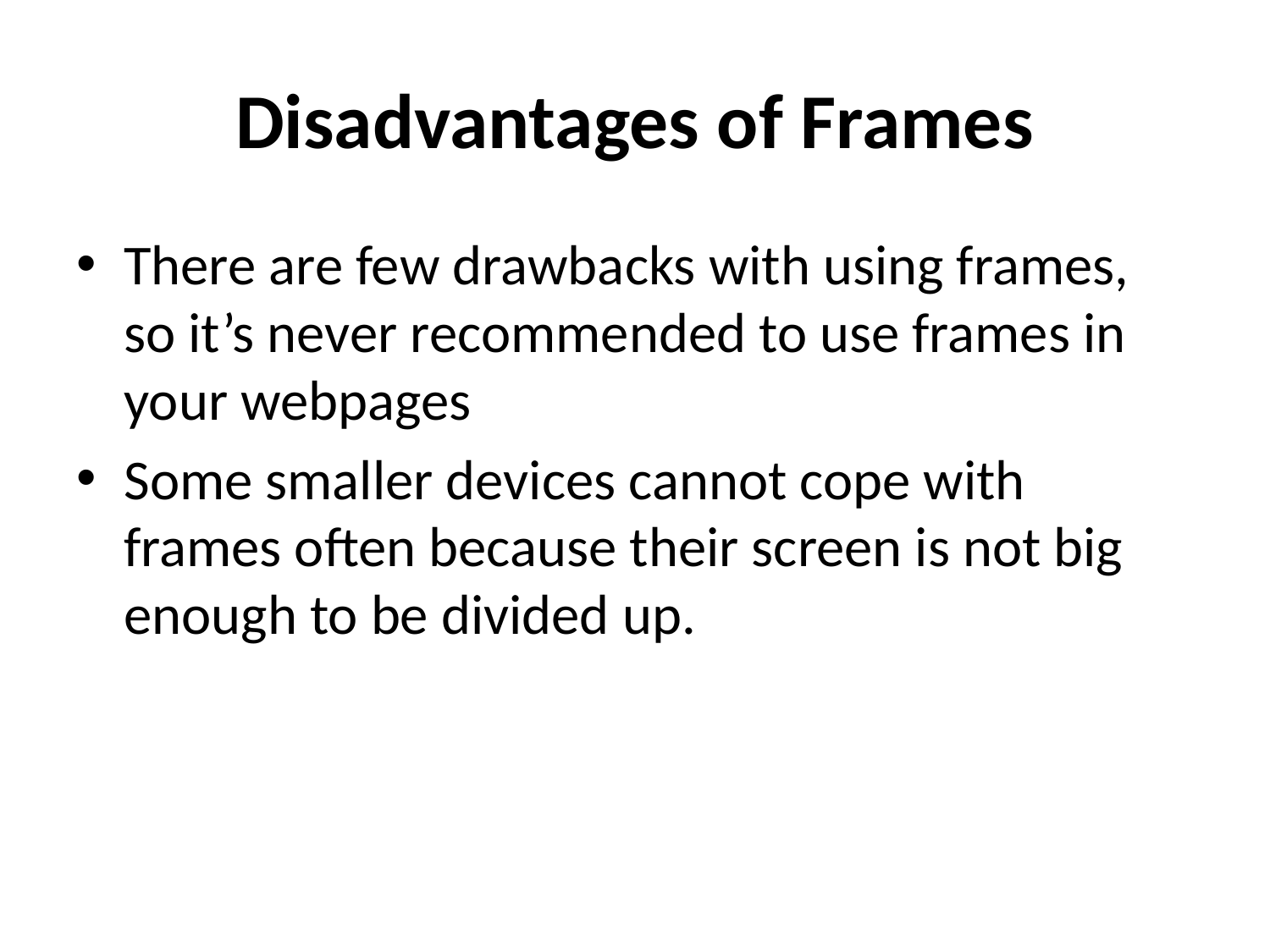

# Disadvantages of Frames
There are few drawbacks with using frames, so it’s never recommended to use frames in your webpages
Some smaller devices cannot cope with frames often because their screen is not big enough to be divided up.